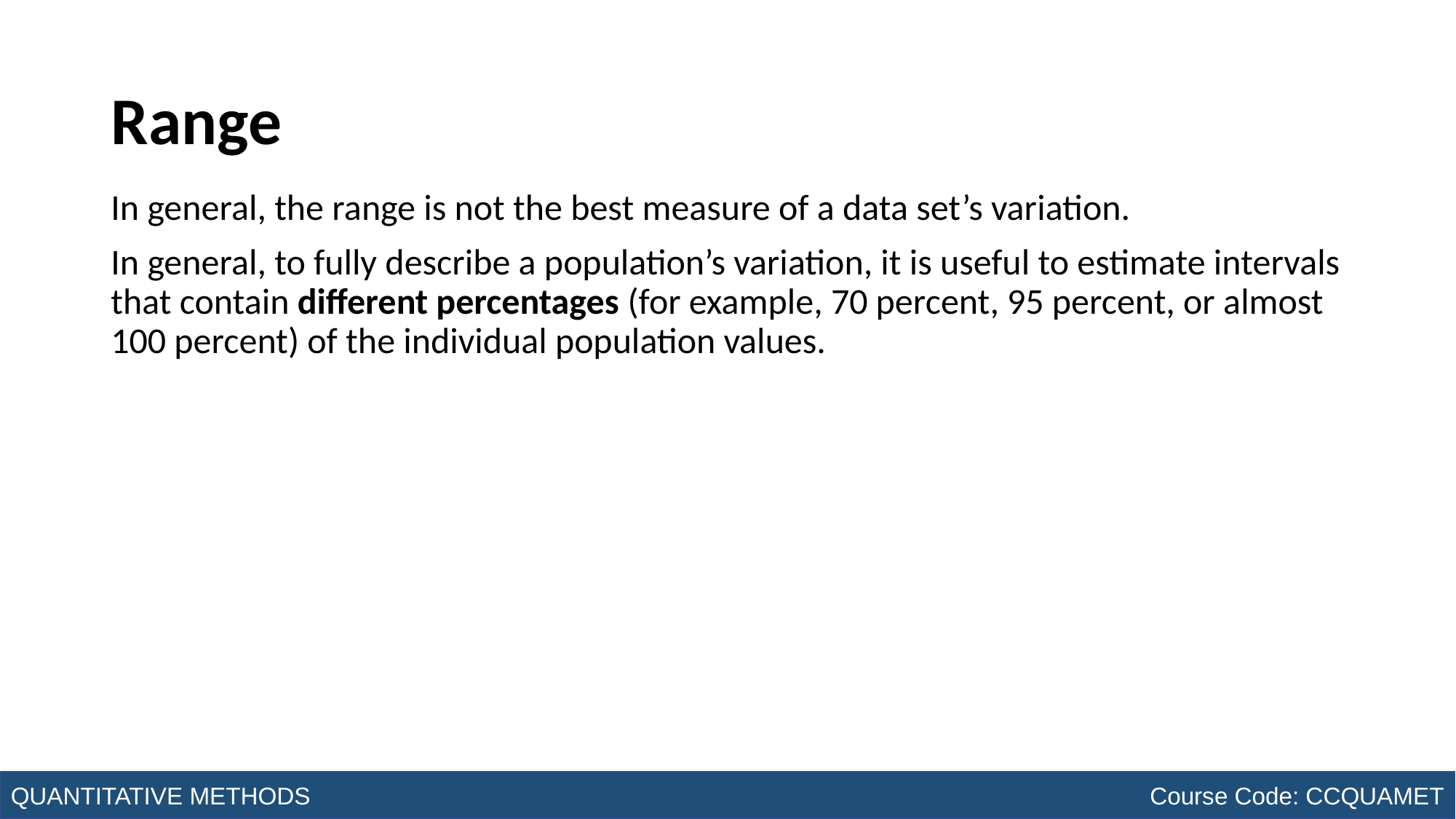

# Range
In general, the range is not the best measure of a data set’s variation.
In general, to fully describe a population’s variation, it is useful to estimate intervals that contain different percentages (for example, 70 percent, 95 percent, or almost 100 percent) of the individual population values.

Joseph Marvin R. Imperial
QUANTITATIVE METHODS
NU College of Computing and Information Technologies
Course Code: CCQUAMET